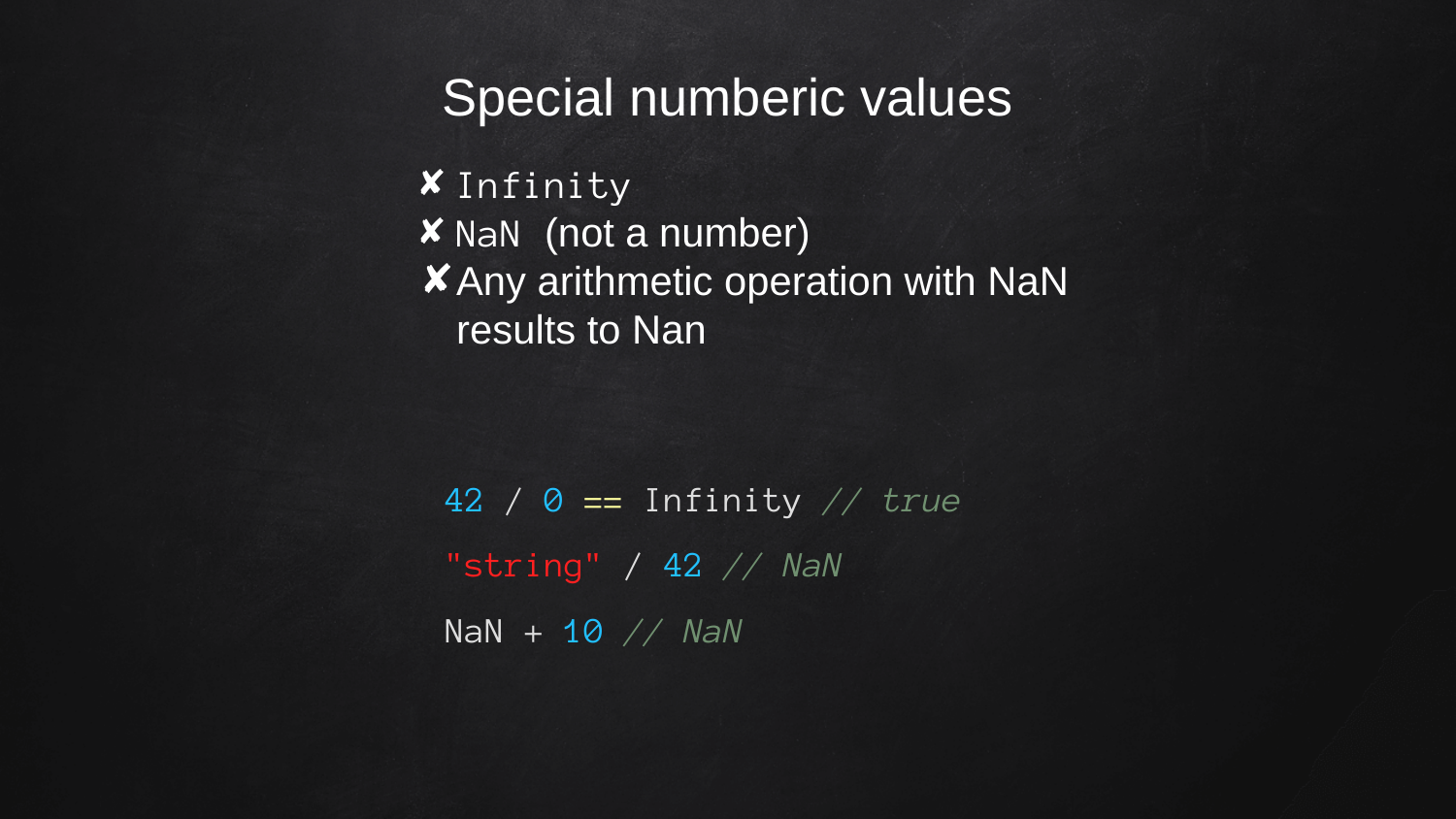

# Special numberic values
Infinity
NaN (not a number)
Any arithmetic operation with NaN results to Nan

42 / 0 == Infinity // true
"string" / 42 // NaN
NaN + 10 // NaN